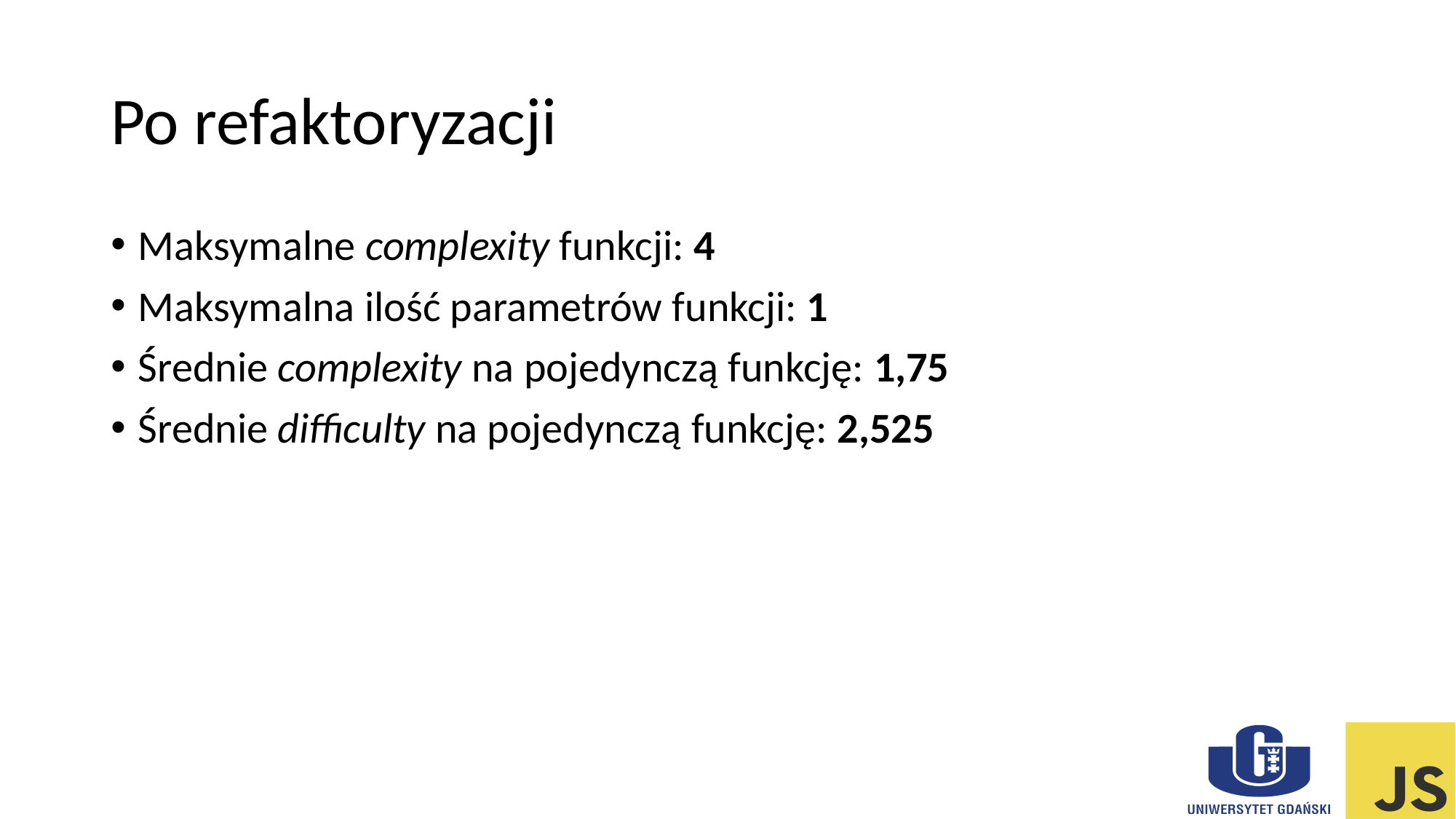

# Po refaktoryzacji
Maksymalne complexity funkcji: 4
Maksymalna ilość parametrów funkcji: 1
Średnie complexity na pojedynczą funkcję: 1,75
Średnie difficulty na pojedynczą funkcję: 2,525